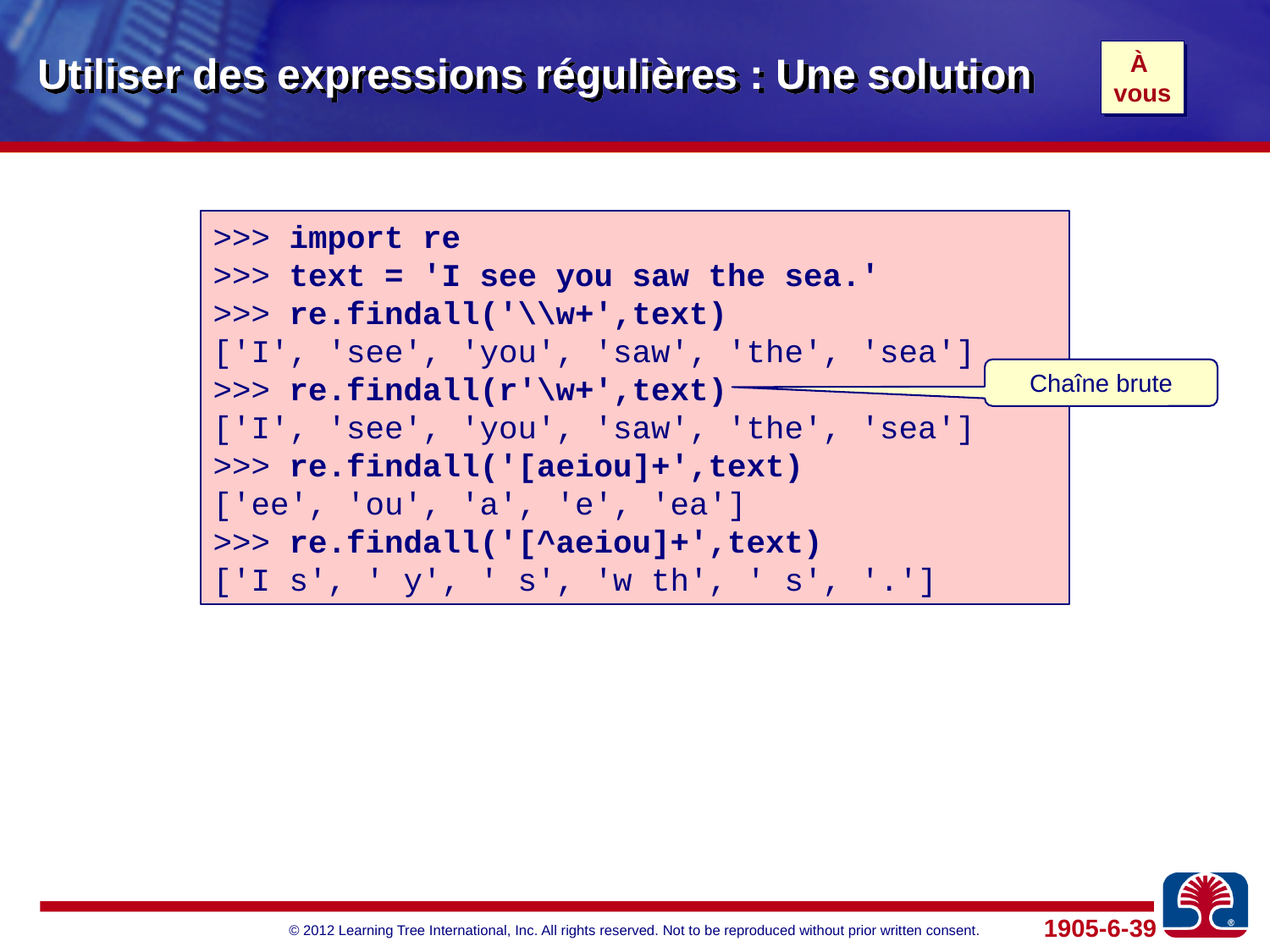

# Utiliser des expressions régulières : Une solution
À
vous

>>> import re
>>> text = 'I see you saw the sea.'
>>> re.findall('\\w+',text)
['I', 'see', 'you', 'saw', 'the', 'sea']
>>> re.findall(r'\w+',text)
['I', 'see', 'you', 'saw', 'the', 'sea']
>>> re.findall('[aeiou]+',text)
['ee', 'ou', 'a', 'e', 'ea']
>>> re.findall('[^aeiou]+',text)
['I s', ' y', ' s', 'w th', ' s', '.']
Chaîne brute